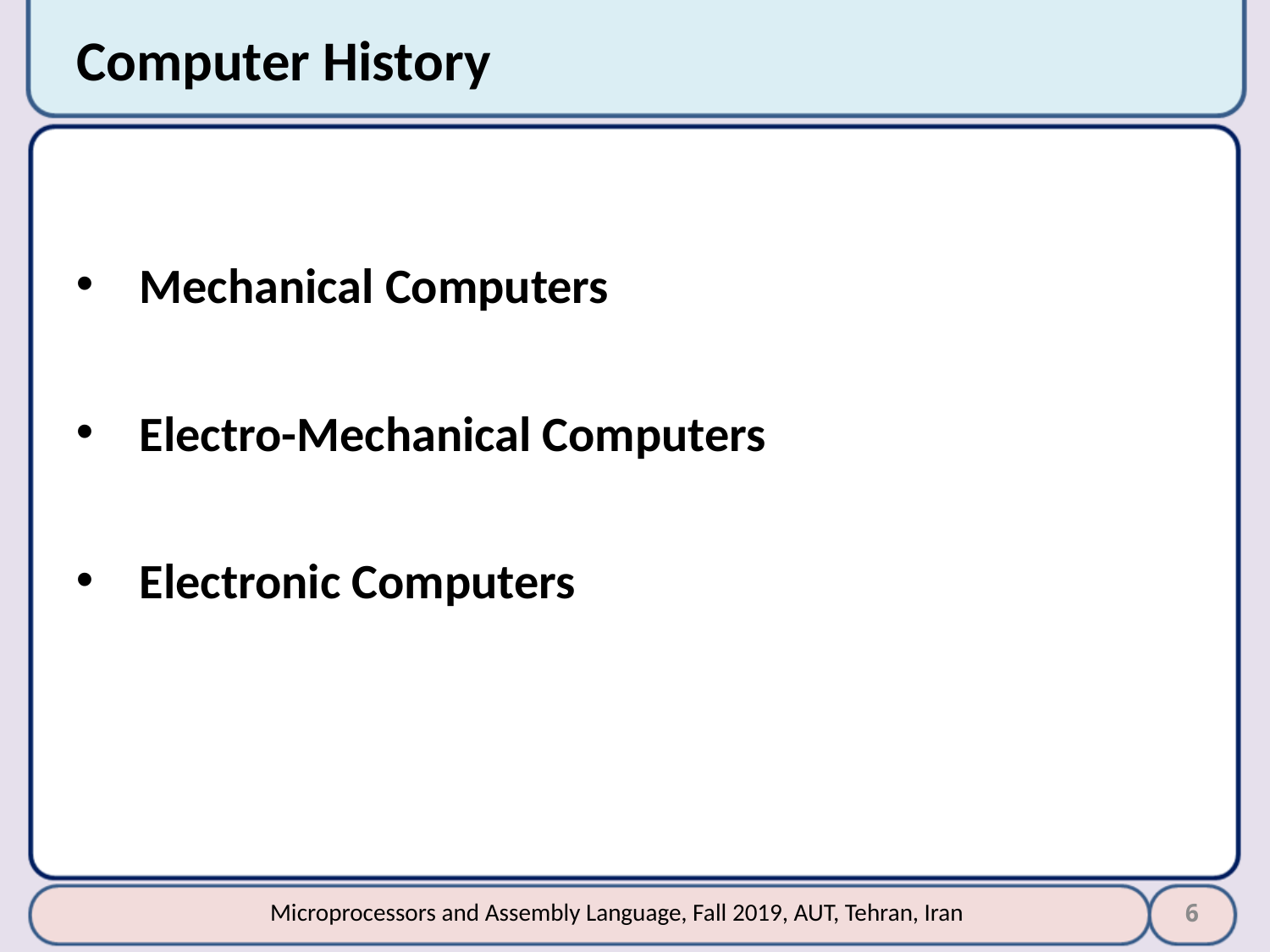

# Computer History
Mechanical Computers
Electro-Mechanical Computers
Electronic Computers

6
Microprocessors and Assembly Language, Fall 2019, AUT, Tehran, Iran